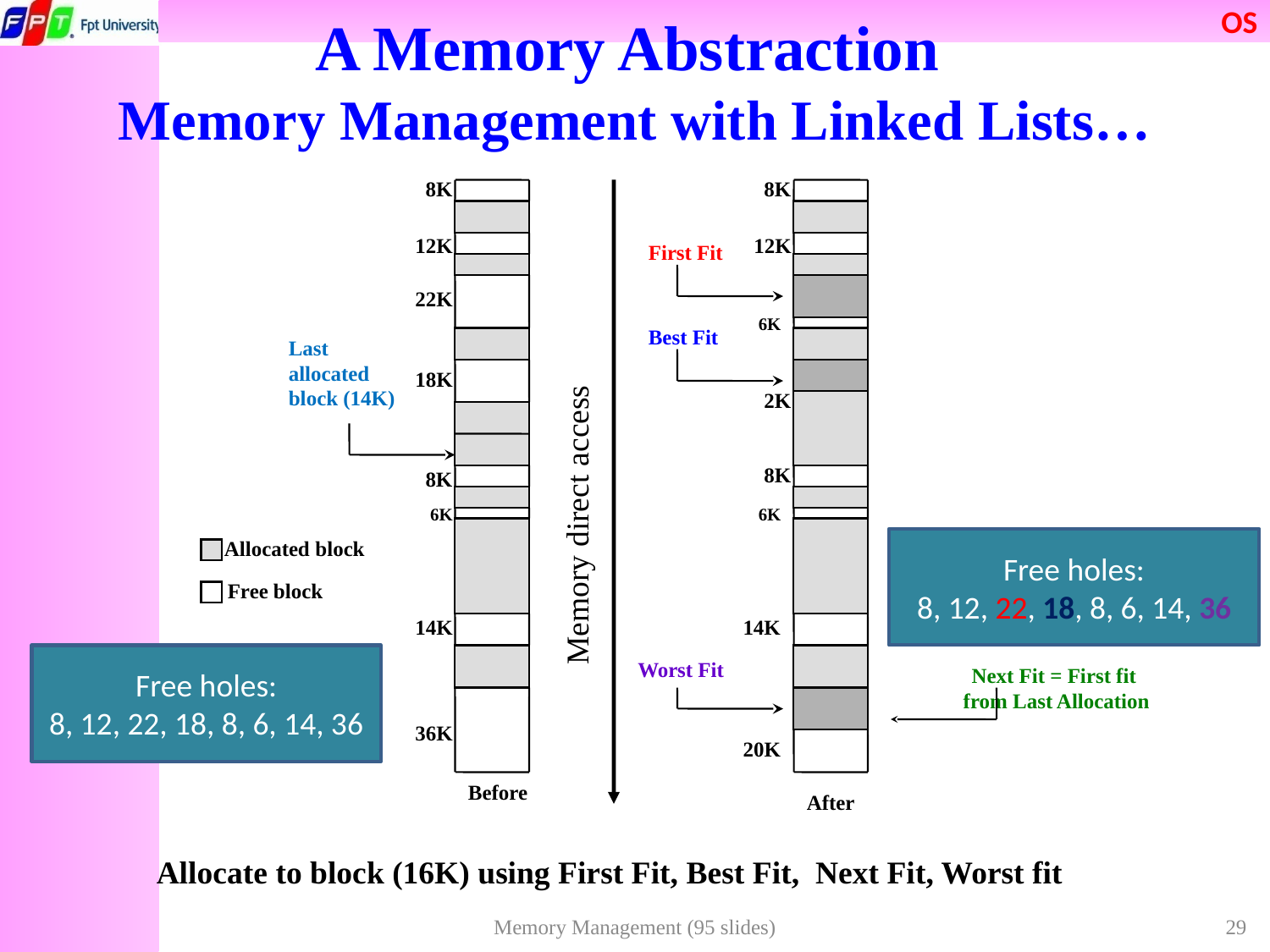

A Memory Abstraction
Memory Management with Linked Lists…
8K
8K

12K
12K
First Fit

22K

6K
Best Fit

Last
allocated
block (14K)

18K

2K

Memory direct access

8K
8K

6K
6K

Allocated block
Free holes:
8, 12, 22, 18, 8, 6, 14, 36

Free block

14K
14K

Free holes:
8, 12, 22, 18, 8, 6, 14, 36

Worst Fit
Next Fit = First fit
from Last Allocation

36K

20K

Before

After
Allocate to block (16K) using First Fit, Best Fit,  Next Fit, Worst fit
Memory Management (95 slides)
29